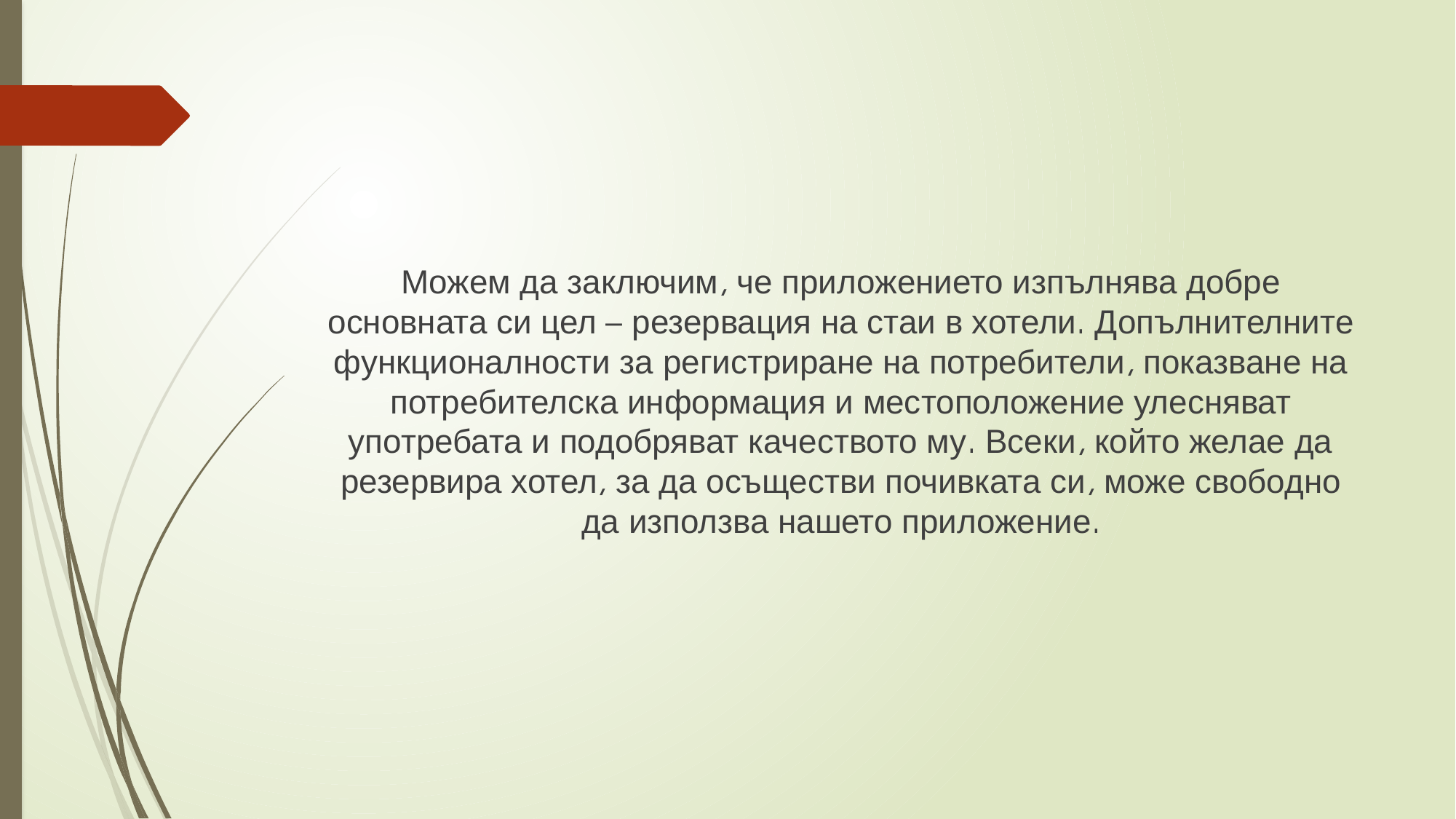

Можем да заключим, че приложението изпълнява добре основната си цел – резервация на стаи в хотели. Допълнителните функционалности за регистриране на потребители, показване на потребителска информация и местоположение улесняват употребата и подобряват качеството му. Всеки, който желае да резервира хотел, за да осъществи почивката си, може свободно да използва нашето приложение.